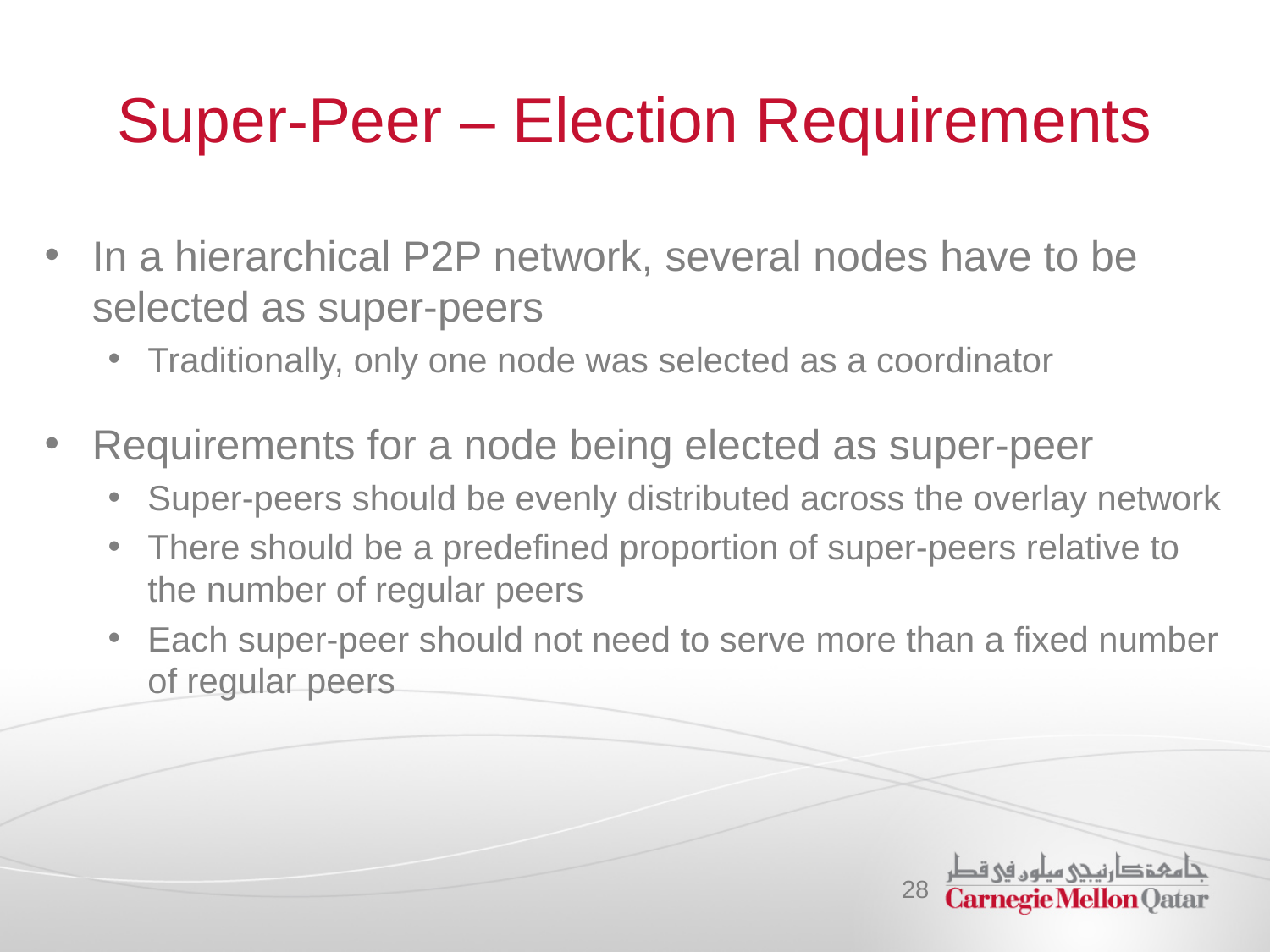

# Super-Peer – Election Requirements
In a hierarchical P2P network, several nodes have to be selected as super-peers
Traditionally, only one node was selected as a coordinator

Requirements for a node being elected as super-peer
Super-peers should be evenly distributed across the overlay network
There should be a predefined proportion of super-peers relative to the number of regular peers
Each super-peer should not need to serve more than a fixed number of regular peers
28